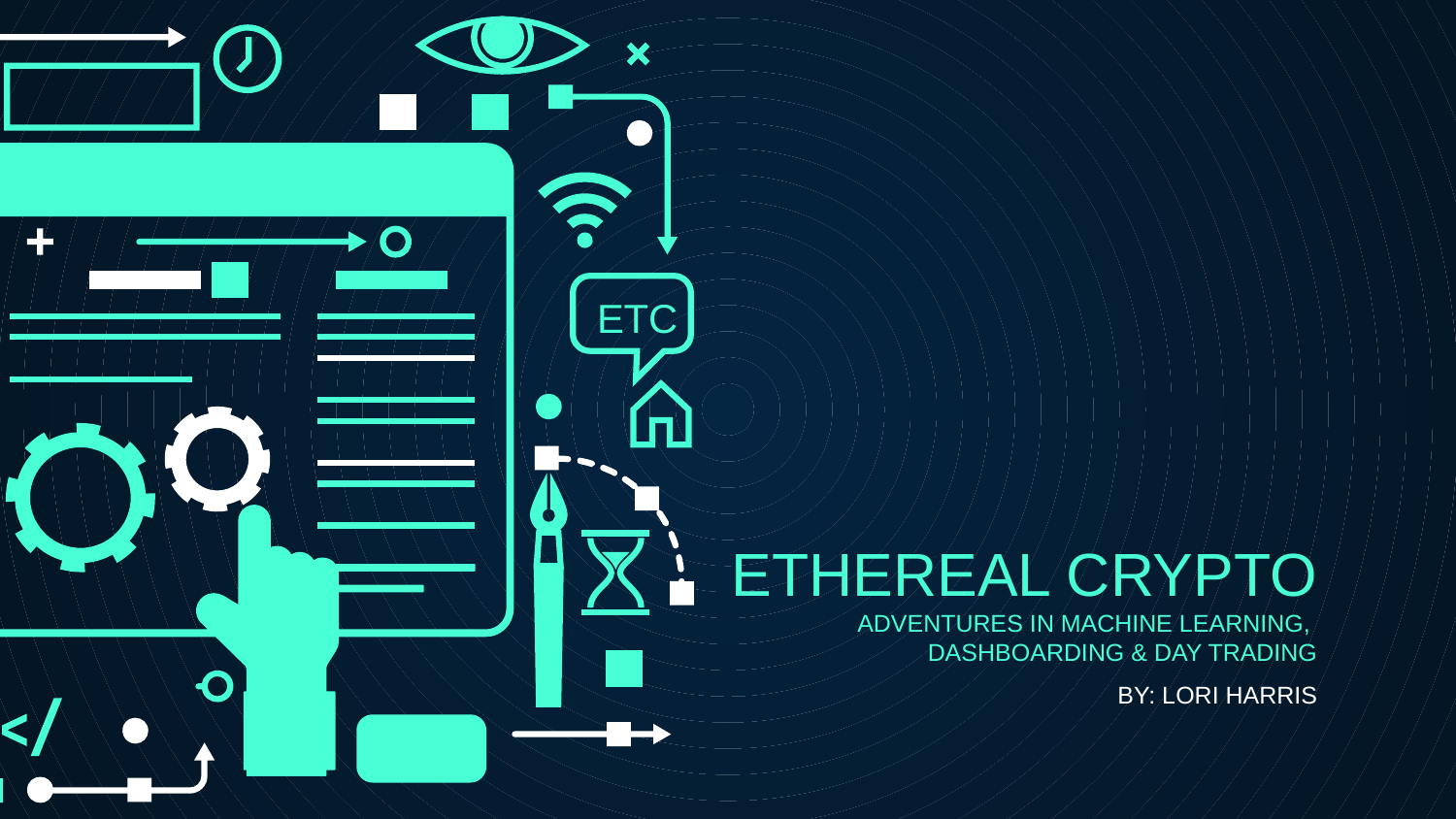

XRP

BITCOIN

ETC

# ETHEREAL CRYPTO
ADVENTURES IN MACHINE LEARNING,
DASHBOARDING & DAY TRADING

BY: LORI HARRIS